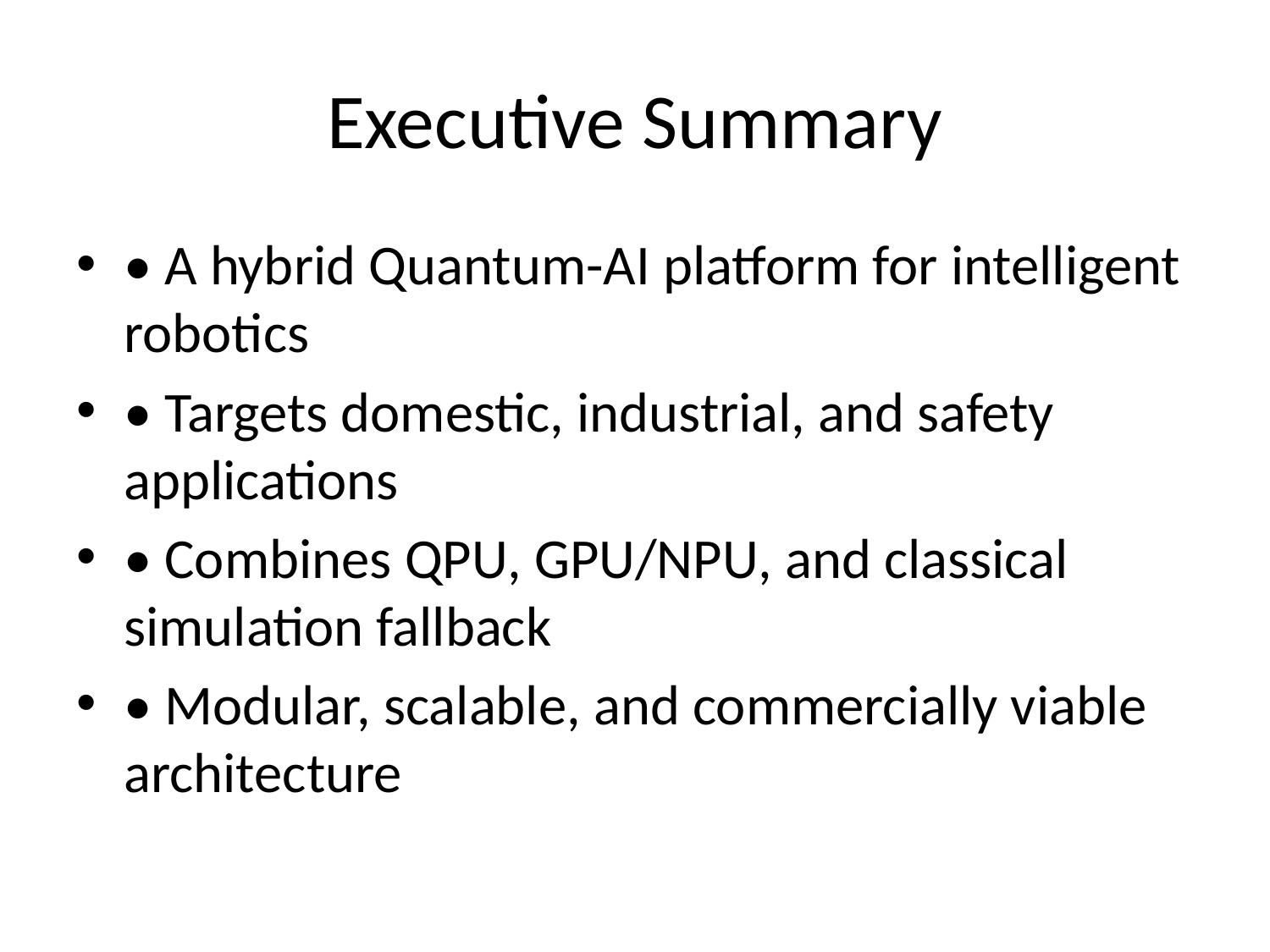

# Executive Summary
• A hybrid Quantum-AI platform for intelligent robotics
• Targets domestic, industrial, and safety applications
• Combines QPU, GPU/NPU, and classical simulation fallback
• Modular, scalable, and commercially viable architecture